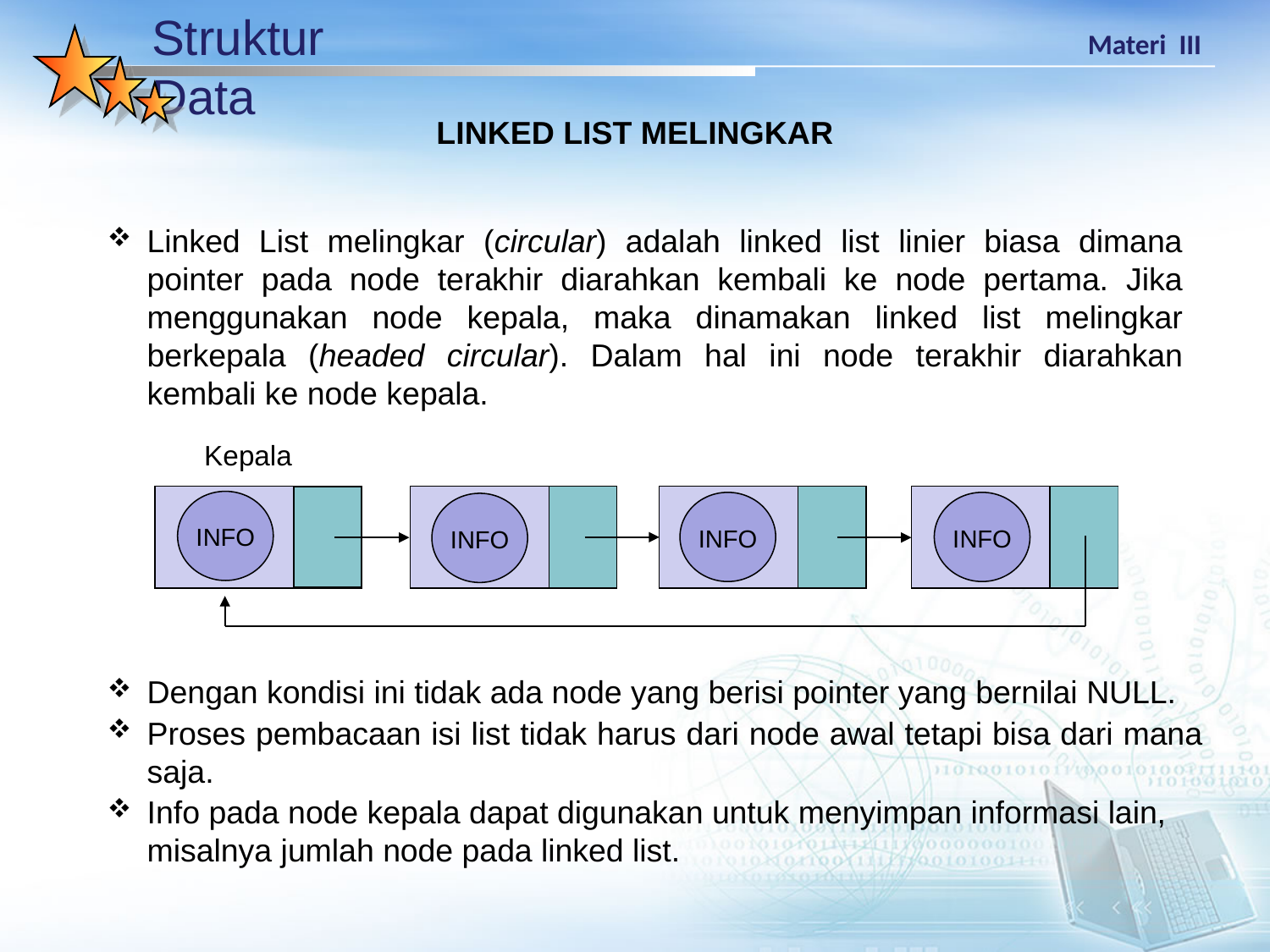

LINKED LIST MELINGKAR
Linked List melingkar (circular) adalah linked list linier biasa dimana pointer pada node terakhir diarahkan kembali ke node pertama. Jika menggunakan node kepala, maka dinamakan linked list melingkar berkepala (headed circular). Dalam hal ini node terakhir diarahkan kembali ke node kepala.
Kepala

INFO
INFO
INFO
INFO
Dengan kondisi ini tidak ada node yang berisi pointer yang bernilai NULL.
Proses pembacaan isi list tidak harus dari node awal tetapi bisa dari mana saja.
Info pada node kepala dapat digunakan untuk menyimpan informasi lain, misalnya jumlah node pada linked list.